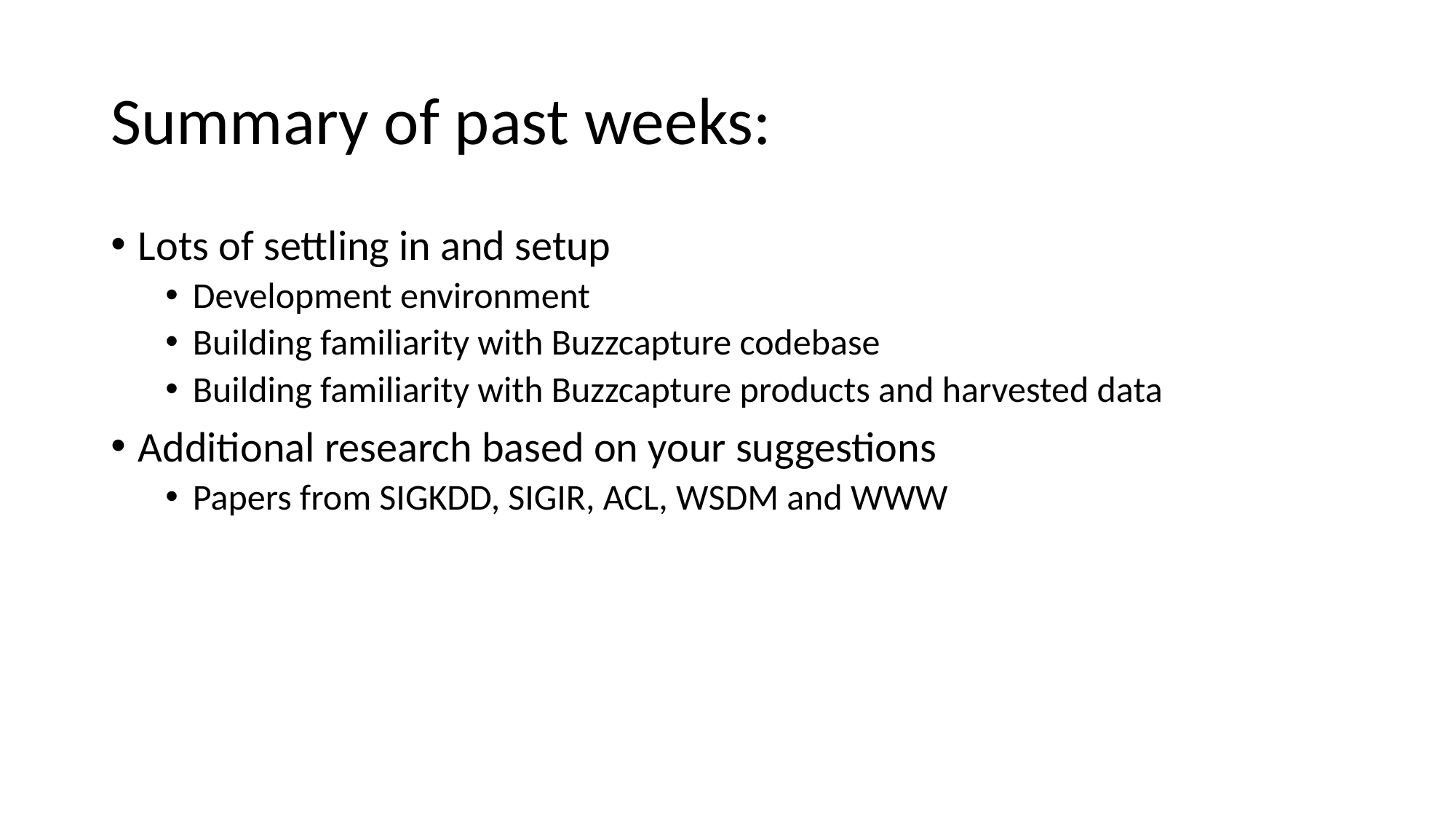

# Summary of past weeks:
Lots of settling in and setup
Development environment
Building familiarity with Buzzcapture codebase
Building familiarity with Buzzcapture products and harvested data
Additional research based on your suggestions
Papers from SIGKDD, SIGIR, ACL, WSDM and WWW